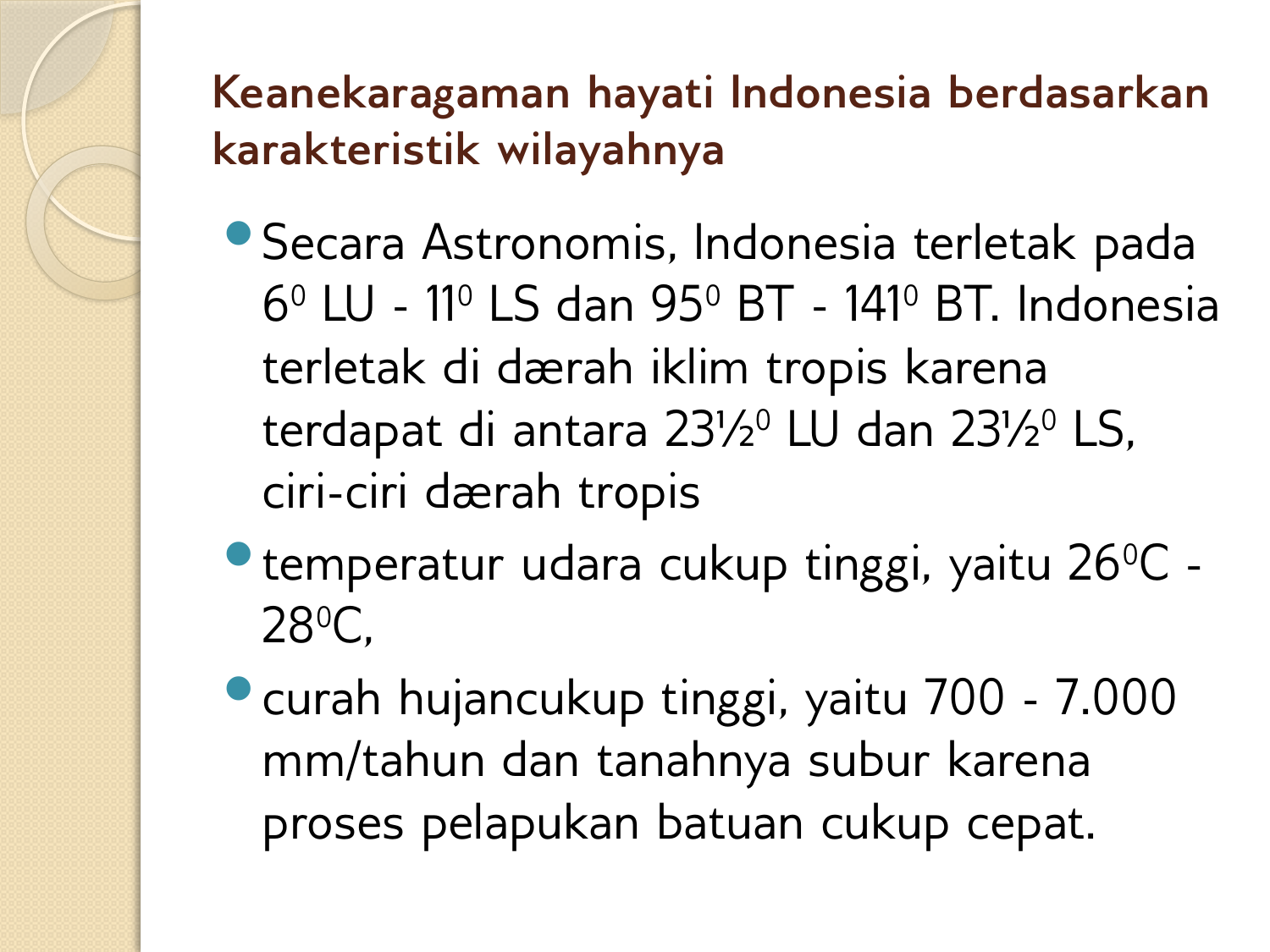

# Keanekaragaman hayati Indonesia berdasarkan karakteristik wilayahnya
Secara Astronomis, Indonesia terletak pada 60 LU - 110 LS dan 950 BT - 1410 BT. Indonesia terletak di daerah iklim tropis karena terdapat di antara 23½0 LU dan 23½0 LS, ciri-ciri daerah tropis
temperatur udara cukup tinggi, yaitu 260C - 280C,
curah hujancukup tinggi, yaitu 700 - 7.000 mm/tahun dan tanahnya subur karena proses pelapukan batuan cukup cepat.